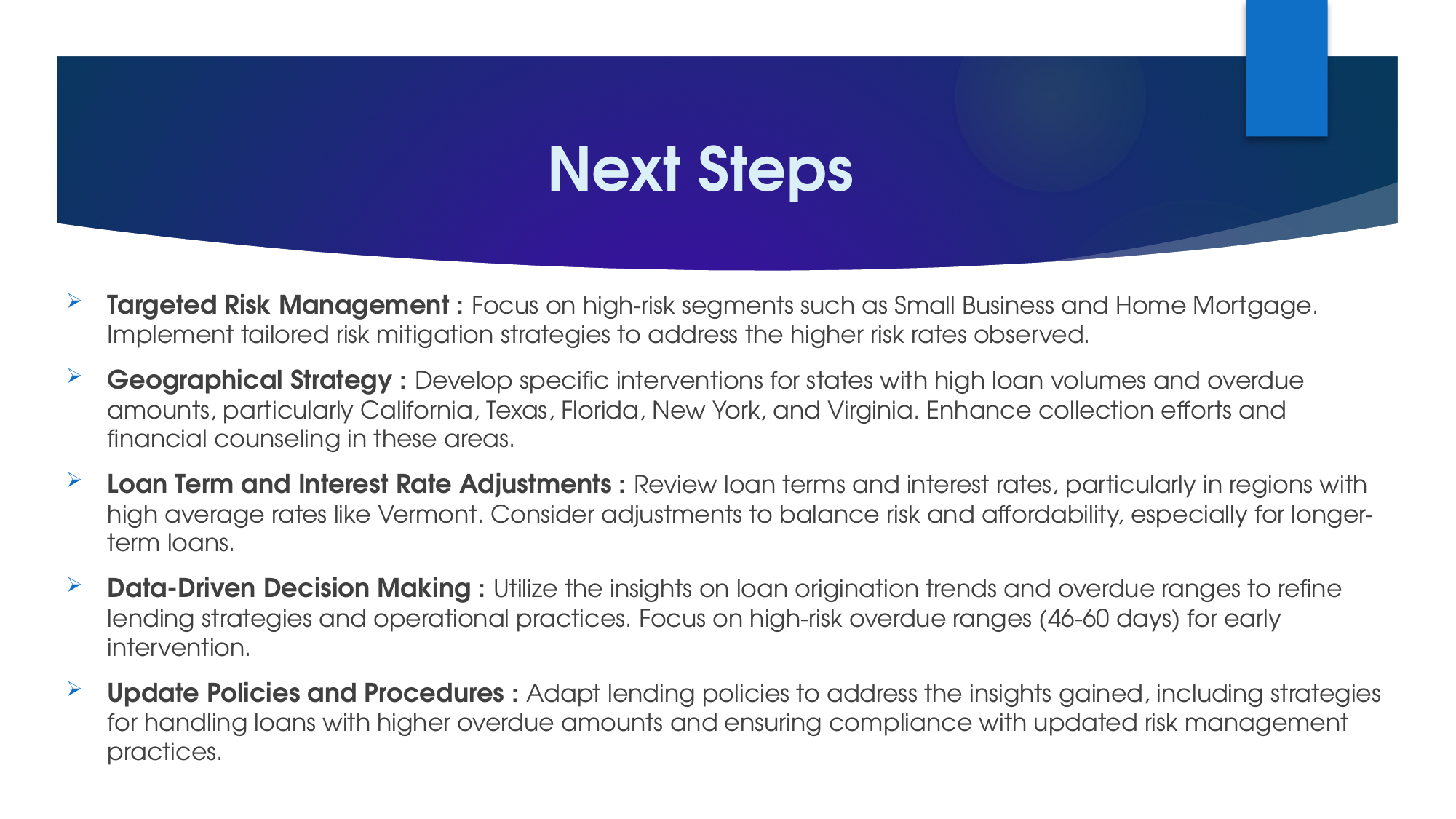

# Next Steps
Targeted Risk Management : Focus on high-risk segments such as Small Business and Home Mortgage. Implement tailored risk mitigation strategies to address the higher risk rates observed.
Geographical Strategy : Develop specific interventions for states with high loan volumes and overdue amounts, particularly California, Texas, Florida, New York, and Virginia. Enhance collection efforts and financial counseling in these areas.
Loan Term and Interest Rate Adjustments : Review loan terms and interest rates, particularly in regions with high average rates like Vermont. Consider adjustments to balance risk and affordability, especially for longer-term loans.
Data-Driven Decision Making : Utilize the insights on loan origination trends and overdue ranges to refine lending strategies and operational practices. Focus on high-risk overdue ranges (46-60 days) for early intervention.
Update Policies and Procedures : Adapt lending policies to address the insights gained, including strategies for handling loans with higher overdue amounts and ensuring compliance with updated risk management practices.